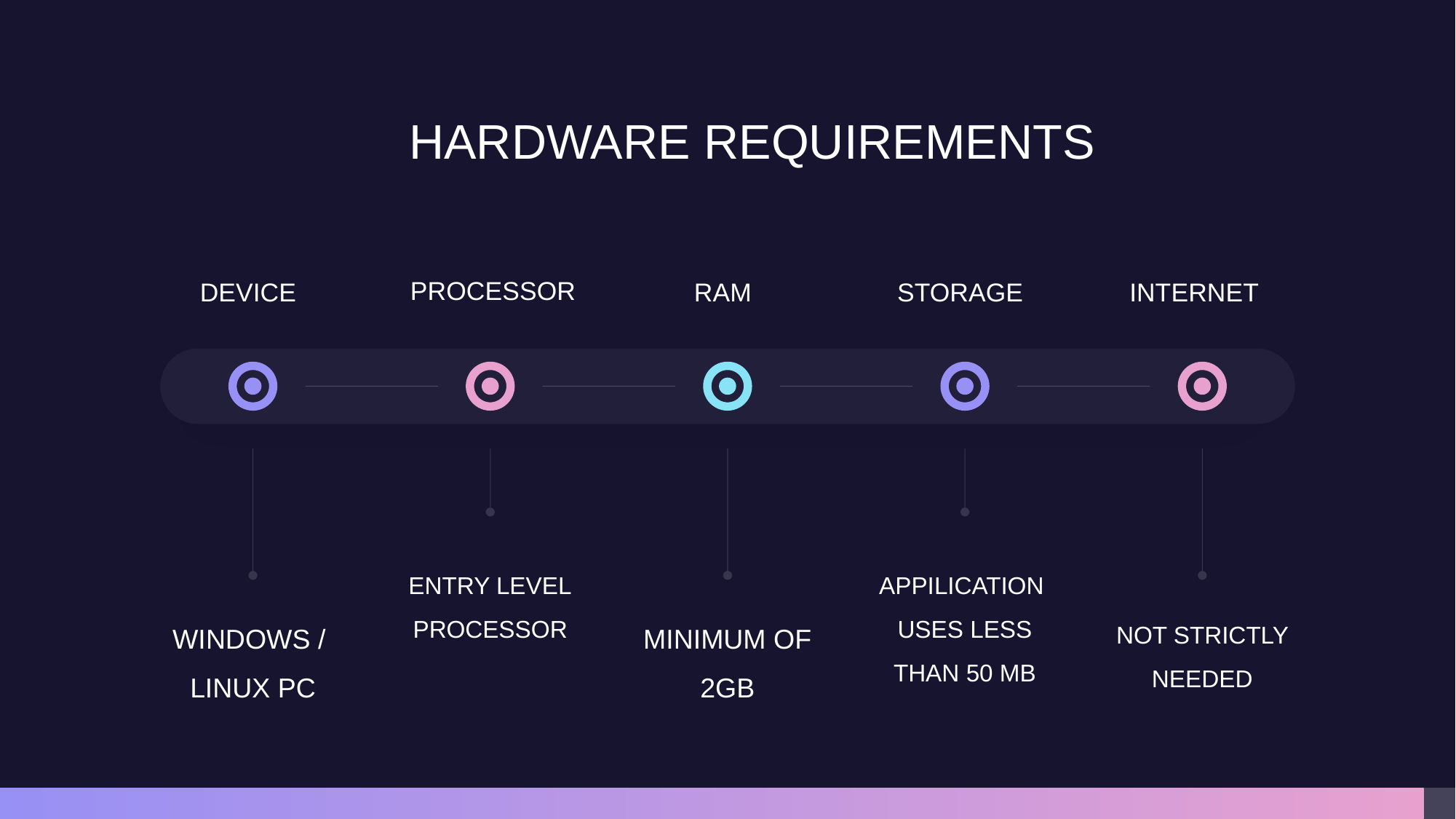

HARDWARE REQUIREMENTS
PROCESSOR
DEVICE
RAM
STORAGE
INTERNET

ENTRY LEVEL
PROCESSOR
APPILICATION
USES LESS THAN 50 MB
WINDOWS /
LINUX PC

MINIMUM OF 2GB
NOT STRICTLY NEEDED